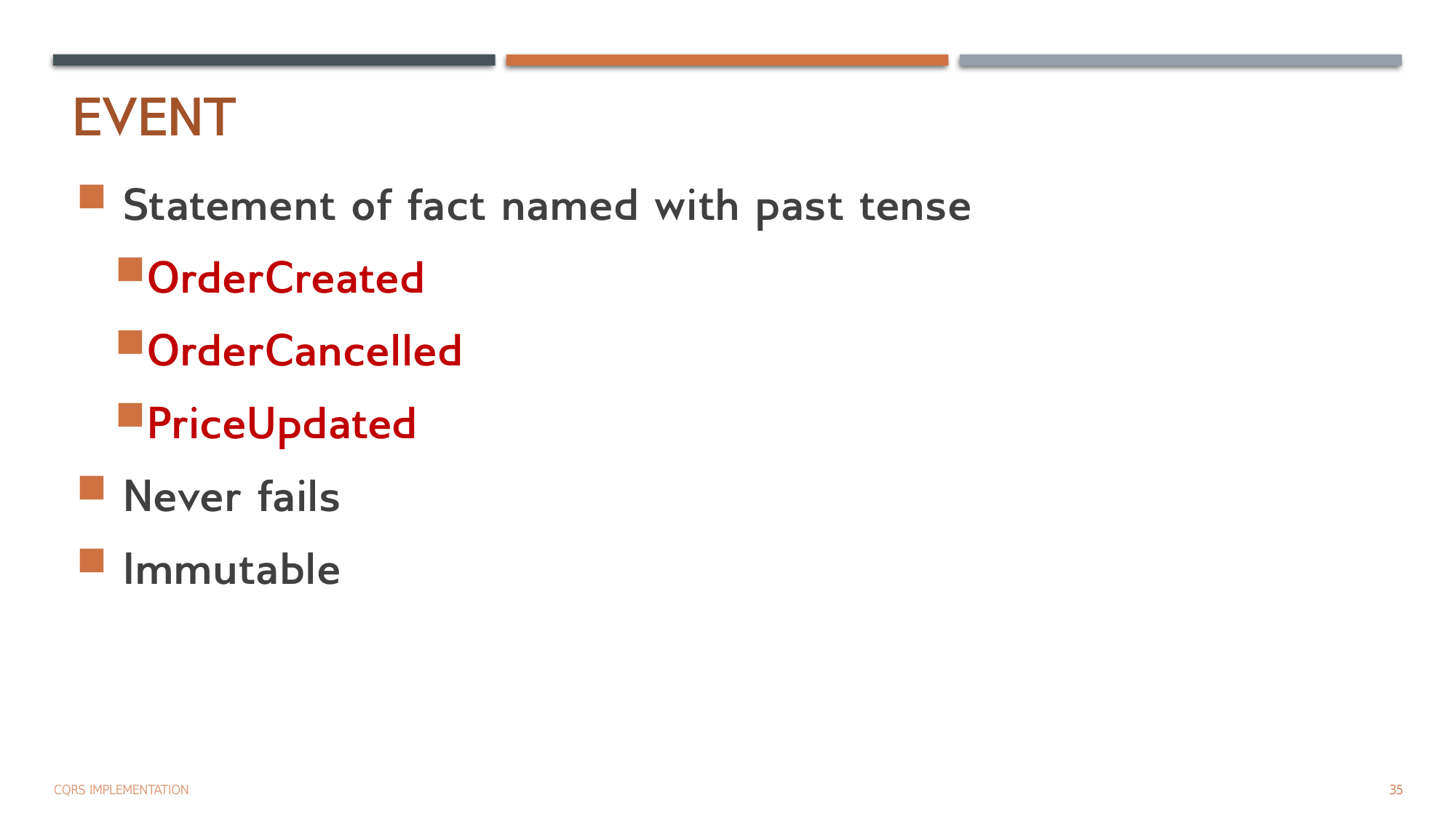

# Event
 Statement of fact named with past tense
OrderCreated
OrderCancelled
PriceUpdated
 Never fails
 Immutable
CQRS IMPLEMENTATION
35